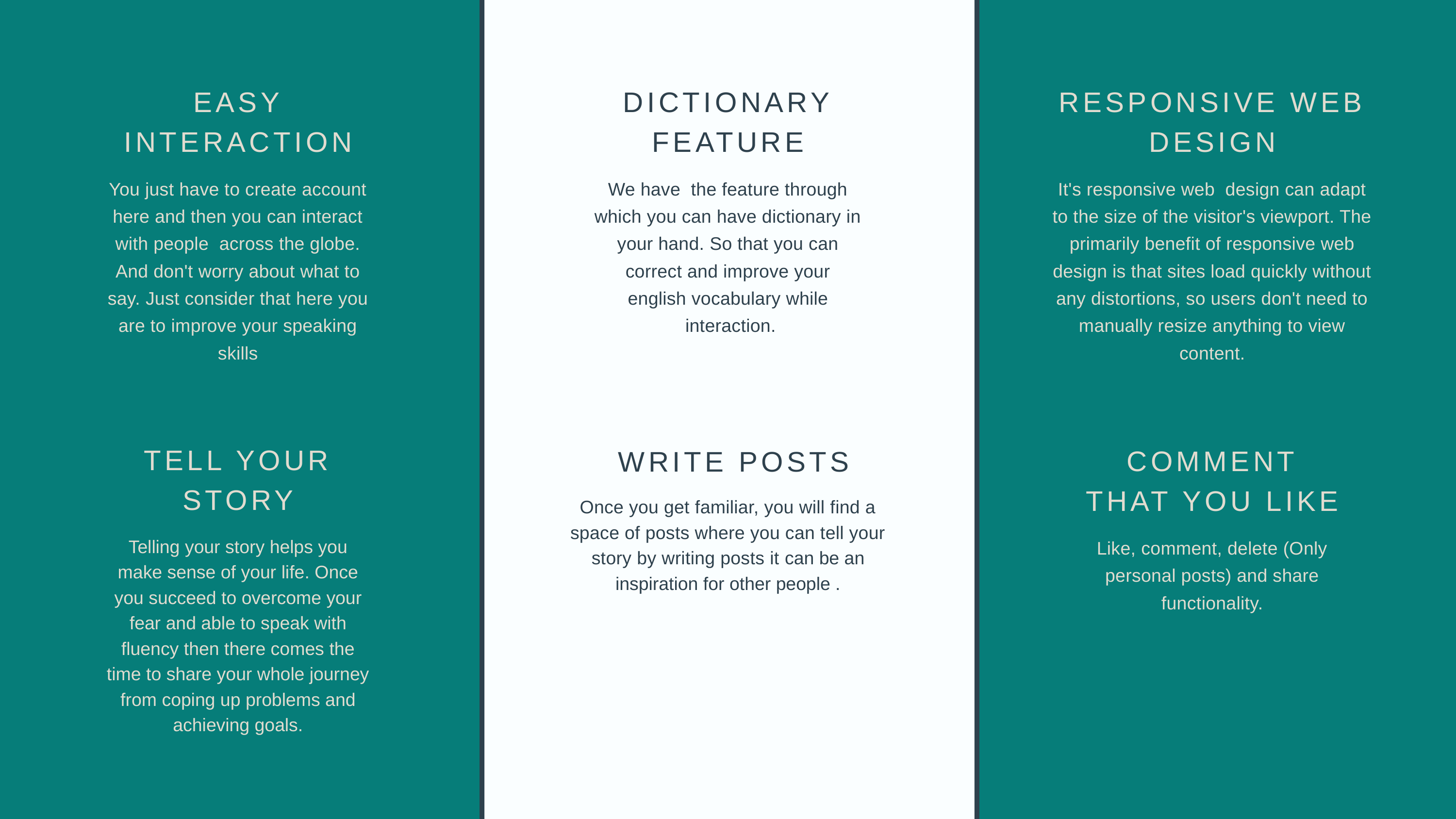

EASY INTERACTION
You just have to create account here and then you can interact with people  across the globe. And don't worry about what to say. Just consider that here you are to improve your speaking skills
DICTIONARY FEATURE
We have  the feature through which you can have dictionary in your hand. So that you can correct and improve your english vocabulary while
 interaction.
RESPONSIVE WEB DESIGN
It's responsive web  design can adapt to the size of the visitor's viewport. The primarily benefit of responsive web design is that sites load quickly without any distortions, so users don't need to manually resize anything to view content.

TELL YOUR STORY
Telling your story helps you make sense of your life. Once you succeed to overcome your fear and able to speak with fluency then there comes the time to share your whole journey from coping up problems and achieving goals.

 WRITE POSTS
Once you get familiar, you will find a space of posts where you can tell your story by writing posts it can be an inspiration for other people .
COMMENT THAT YOU LIKE
Like, comment, delete (Only personal posts) and share functionality.